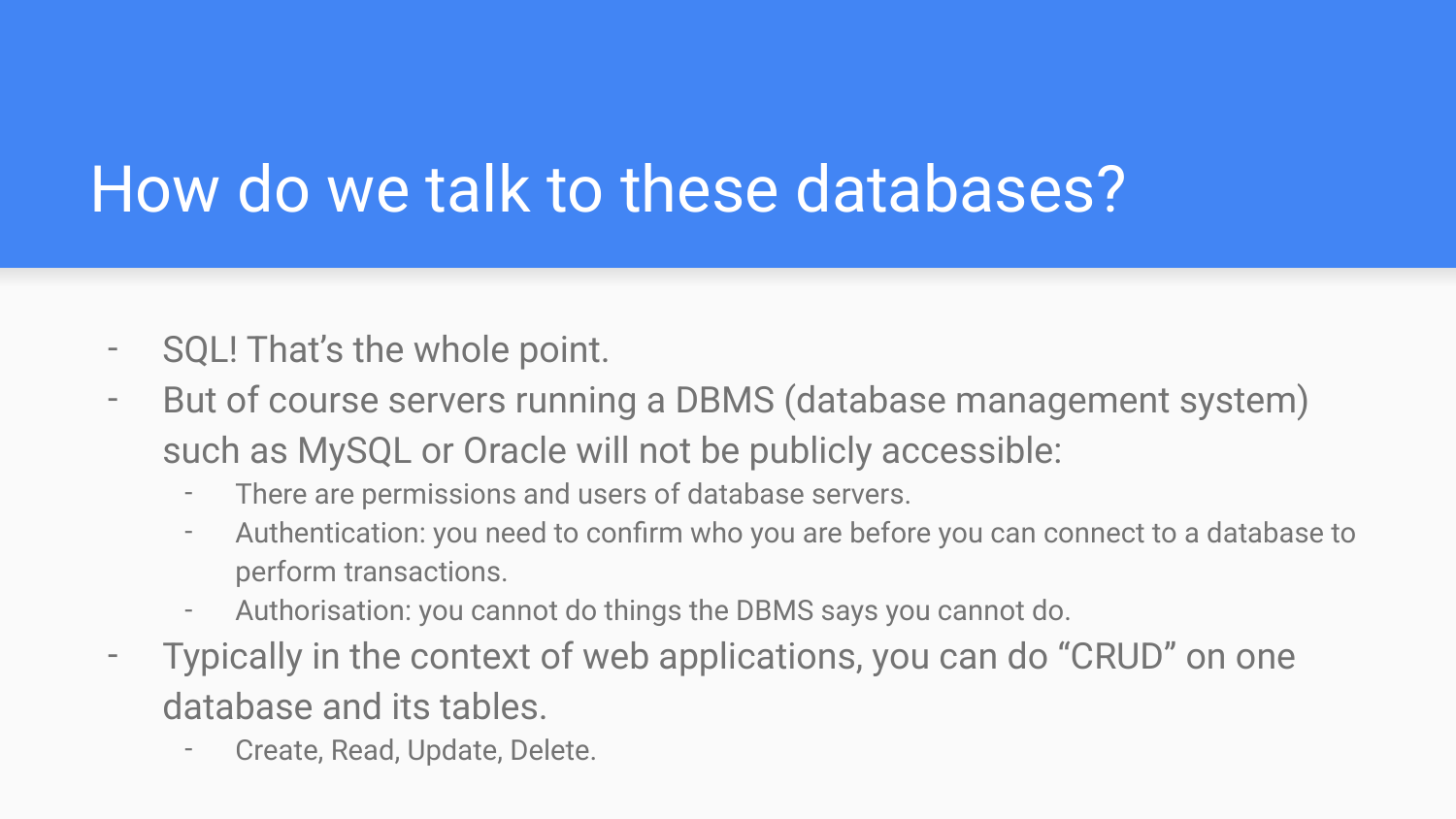

# How do we talk to these databases?
SQL! That’s the whole point.
But of course servers running a DBMS (database management system) such as MySQL or Oracle will not be publicly accessible:
There are permissions and users of database servers.
Authentication: you need to confirm who you are before you can connect to a database to perform transactions.
Authorisation: you cannot do things the DBMS says you cannot do.
Typically in the context of web applications, you can do “CRUD” on one database and its tables.
Create, Read, Update, Delete.